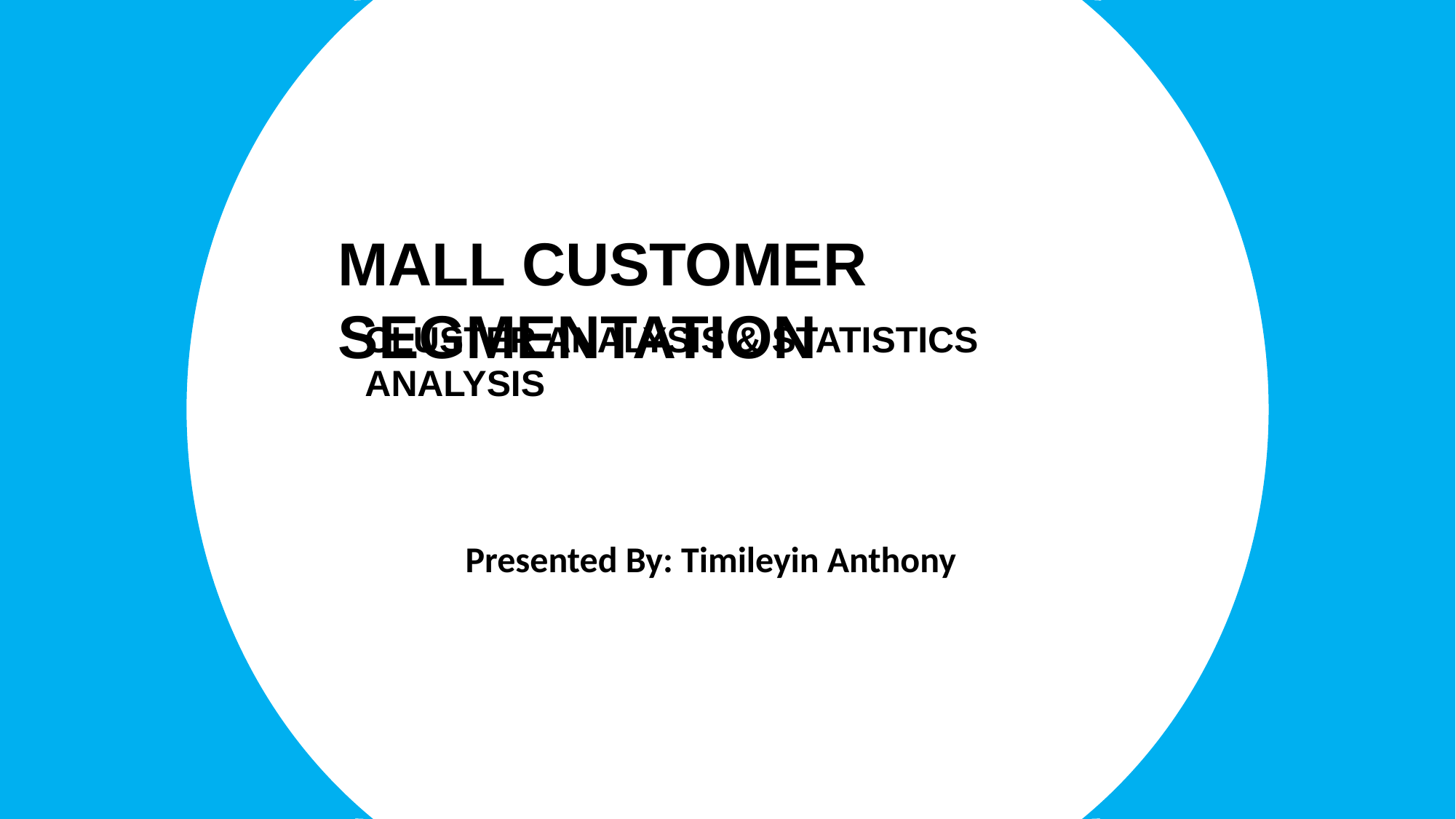

MALL CUSTOMER SEGMENTATION
CLUSTER ANALYSIS & STATISTICS ANALYSIS
Presented By: Timileyin Anthony